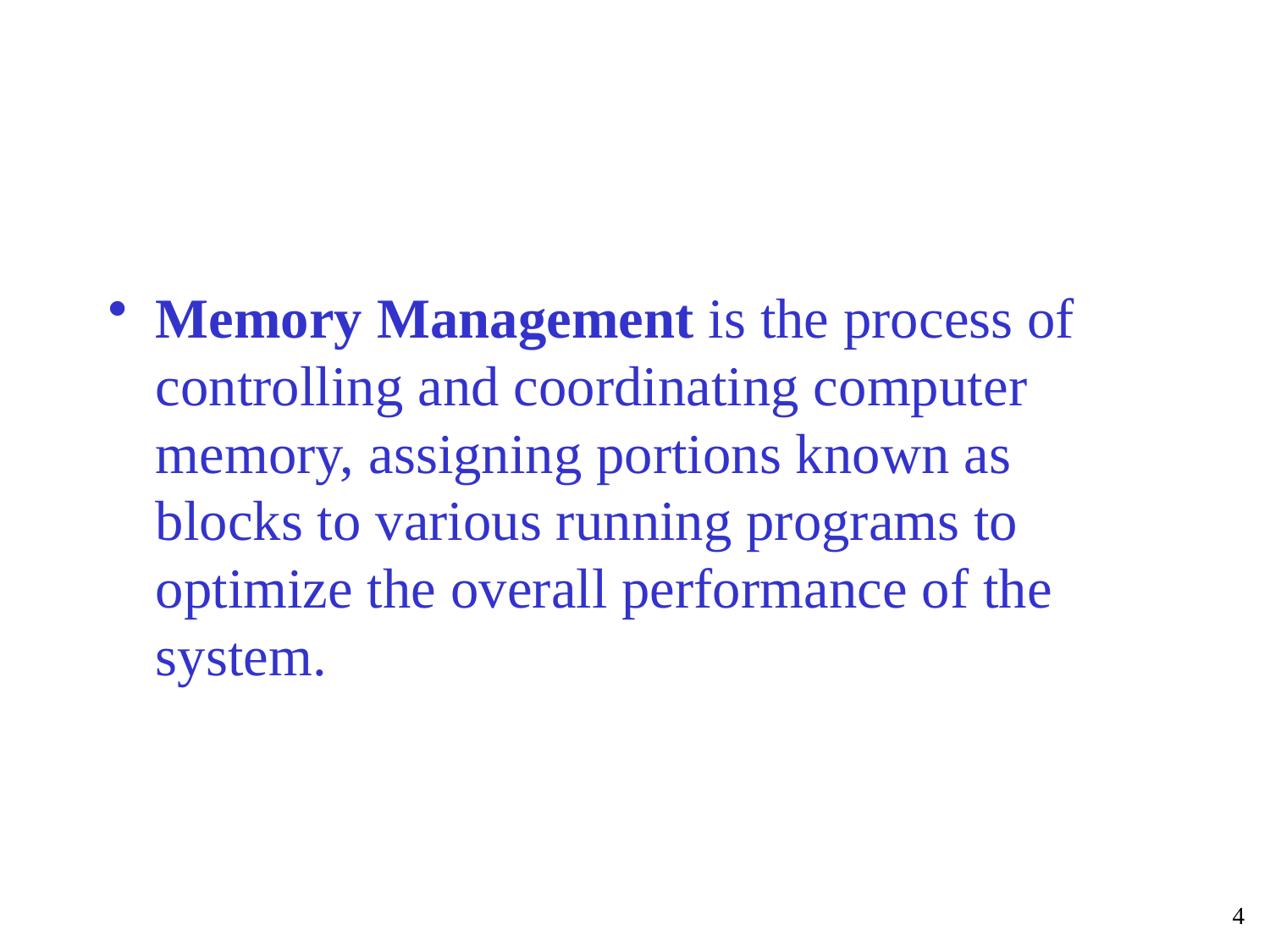

#
Memory Management is the process of controlling and coordinating computer memory, assigning portions known as blocks to various running programs to optimize the overall performance of the system.

4